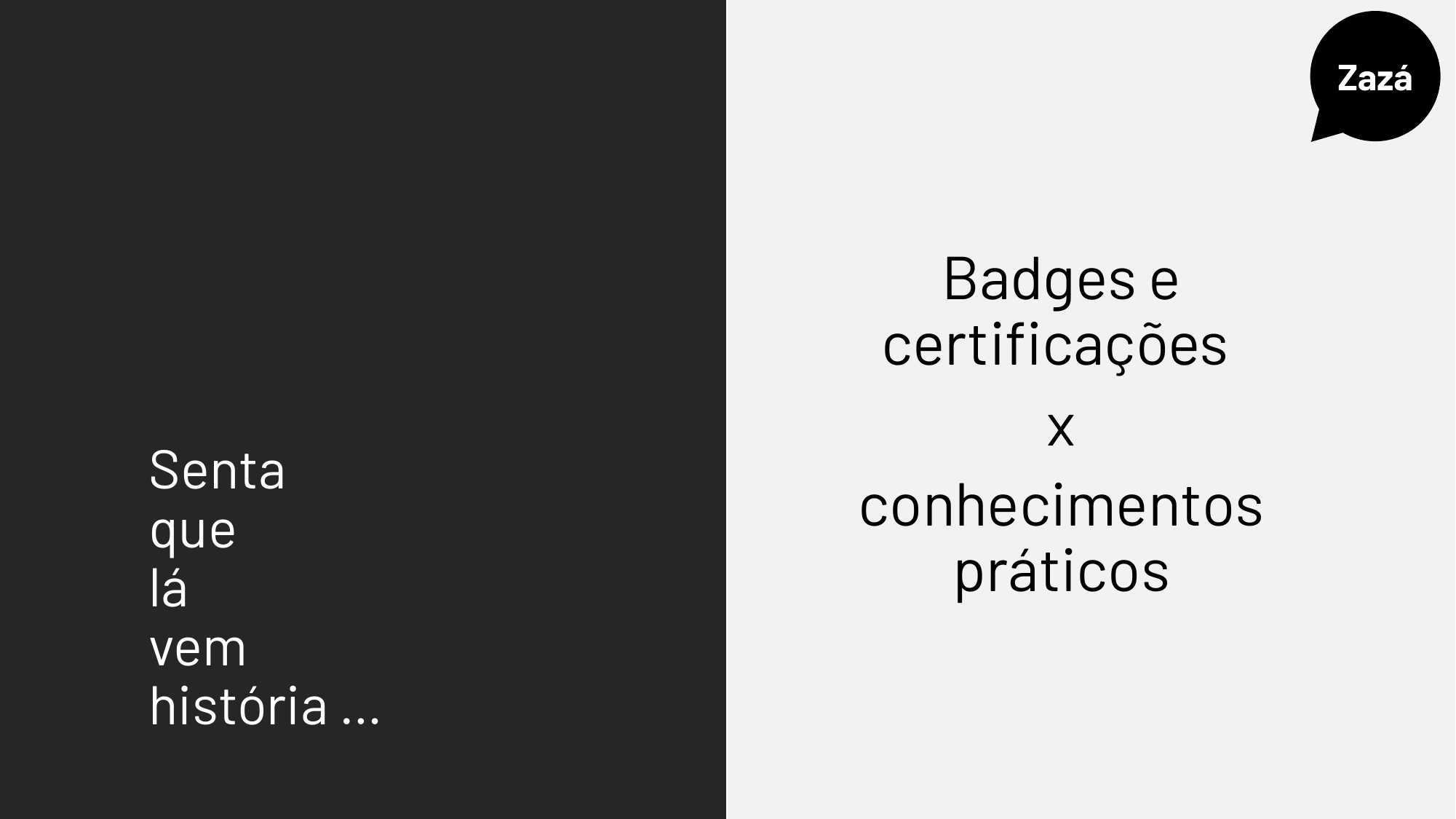

Zazá

# Senta que lá vem história …
Badges e certificações
x
conhecimentos práticos